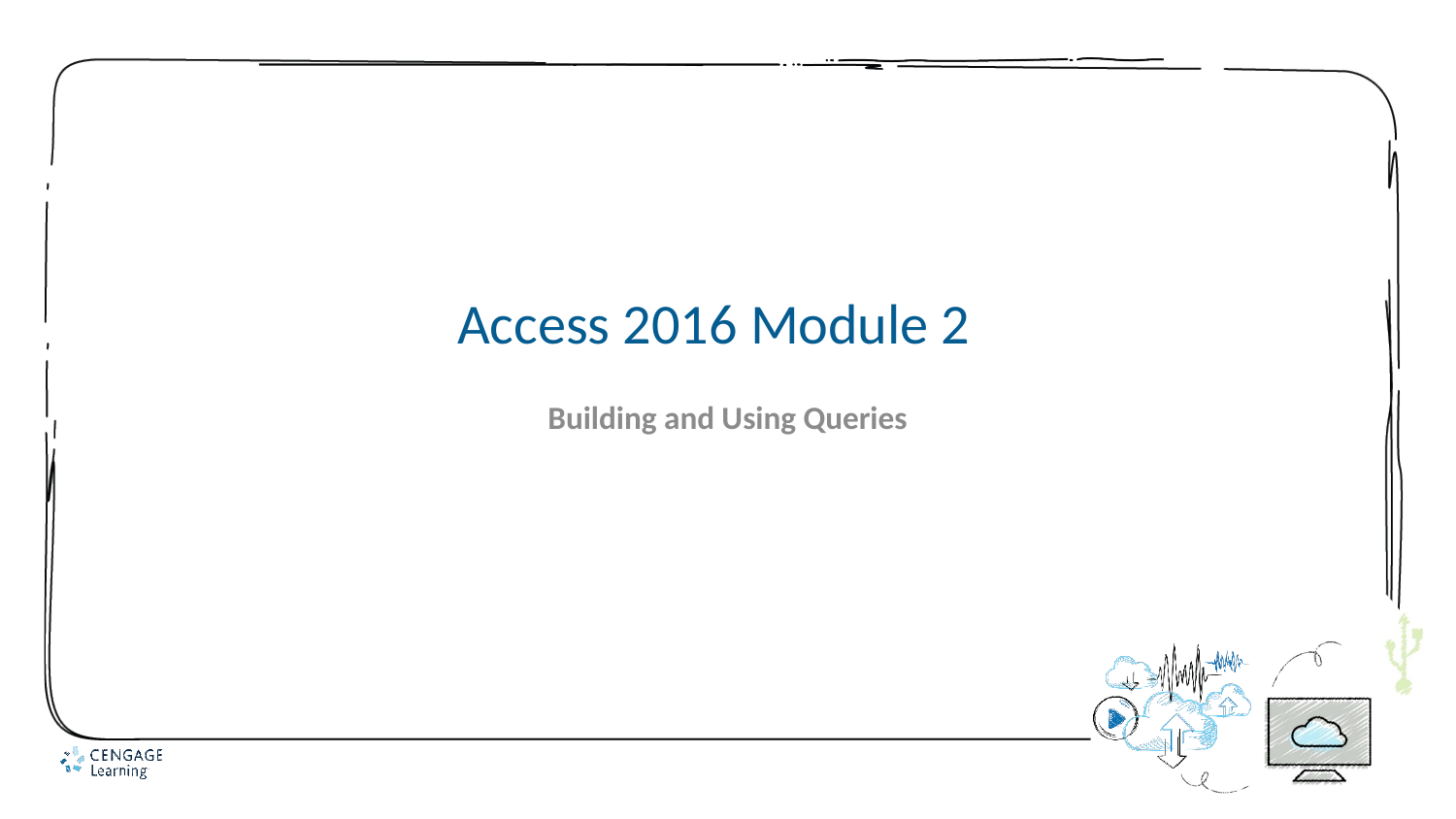

# Access 2016 Module 2
Building and Using Queries